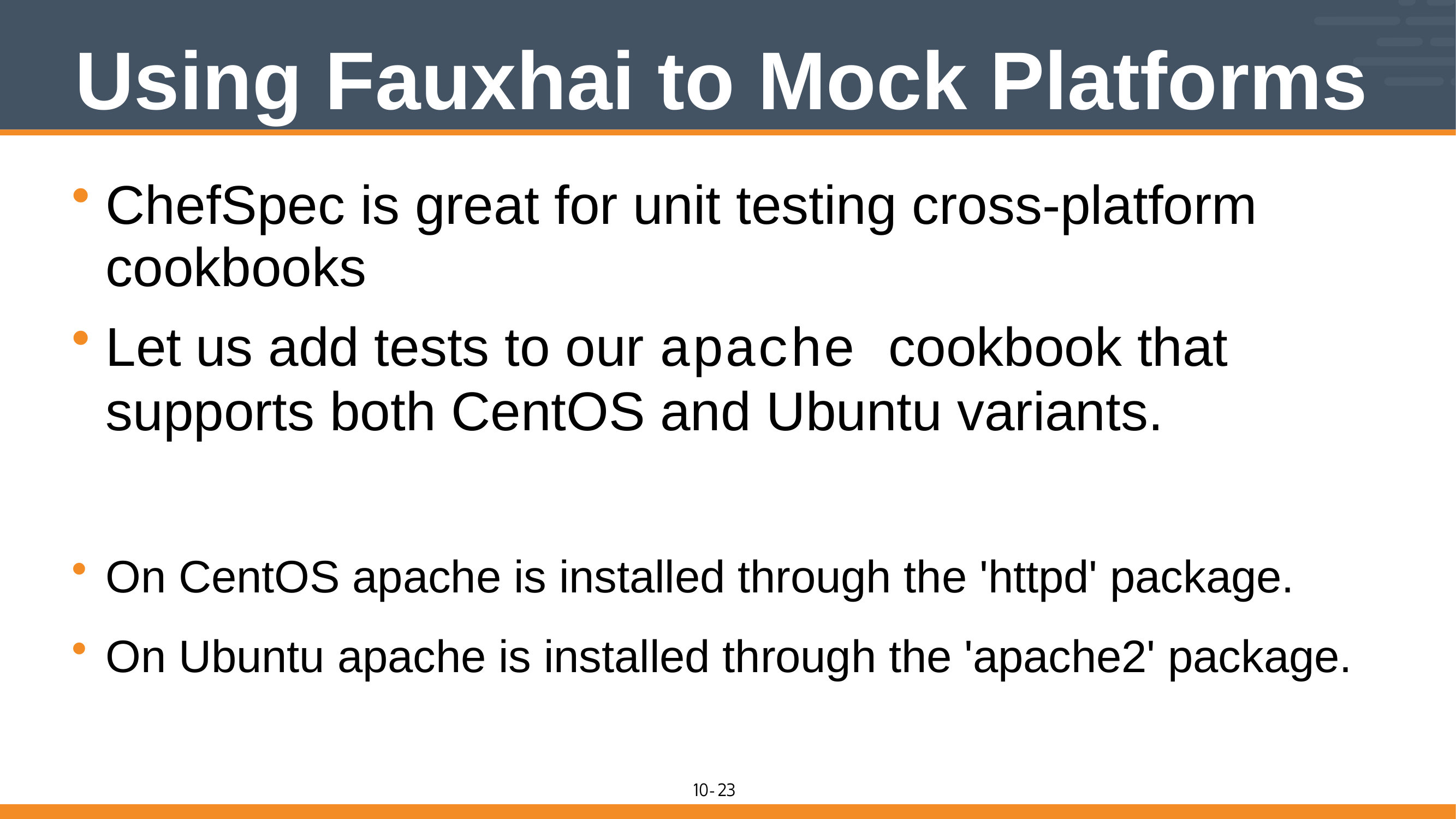

# Using Fauxhai to Mock Platforms

ChefSpec is great for unit testing cross-platform cookbooks
Let us add tests to our apache cookbook that supports both CentOS and Ubuntu variants.

On CentOS apache is installed through the 'httpd' package.
On Ubuntu apache is installed through the 'apache2' package.
23